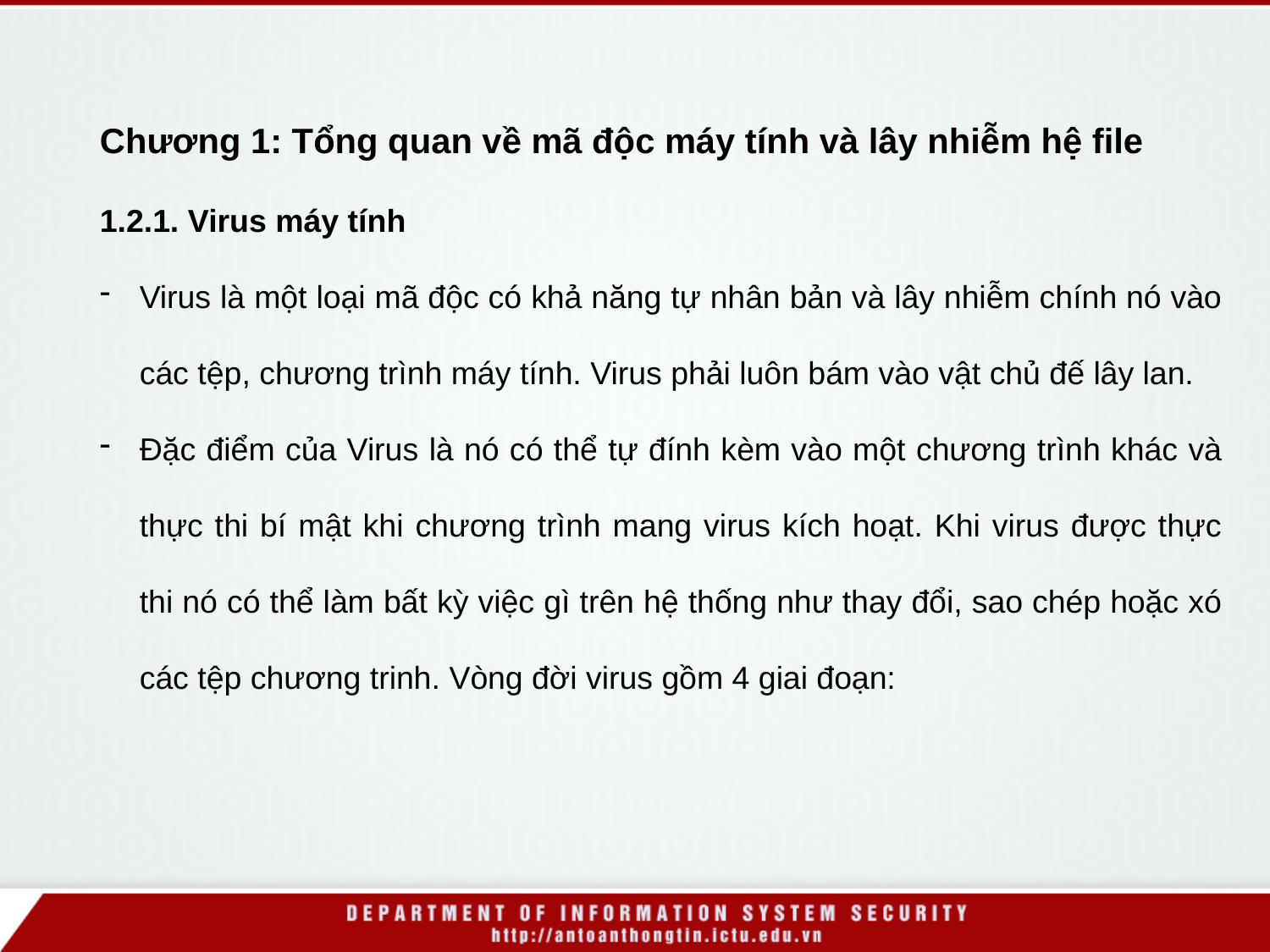

Chương 1: Tổng quan về mã độc máy tính và lây nhiễm hệ file
1.2.1. Virus máy tính
Virus là một loại mã độc có khả năng tự nhân bản và lây nhiễm chính nó vào các tệp, chương trình máy tính. Virus phải luôn bám vào vật chủ đế lây lan.
Đặc điểm của Virus là nó có thể tự đính kèm vào một chương trình khác và thực thi bí mật khi chương trình mang virus kích hoạt. Khi virus được thực thi nó có thể làm bất kỳ việc gì trên hệ thống như thay đổi, sao chép hoặc xó các tệp chương trinh. Vòng đời virus gồm 4 giai đoạn: